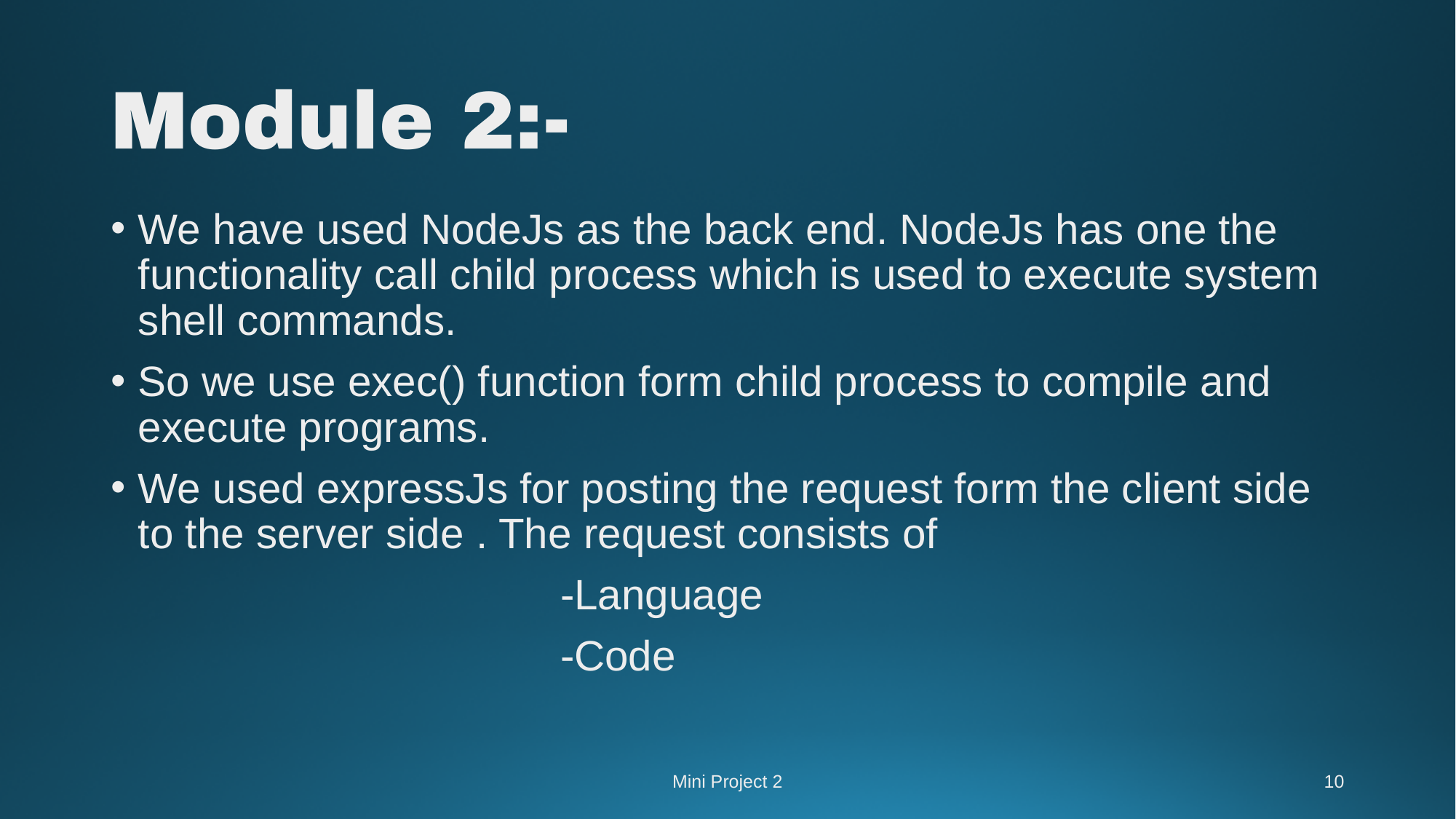

# Module 2:-
We have used NodeJs as the back end. NodeJs has one the functionality call child process which is used to execute system shell commands.
So we use exec() function form child process to compile and execute programs.
We used expressJs for posting the request form the client side to the server side . The request consists of
                                      -Language
                                      -Code
Mini Project 2
10